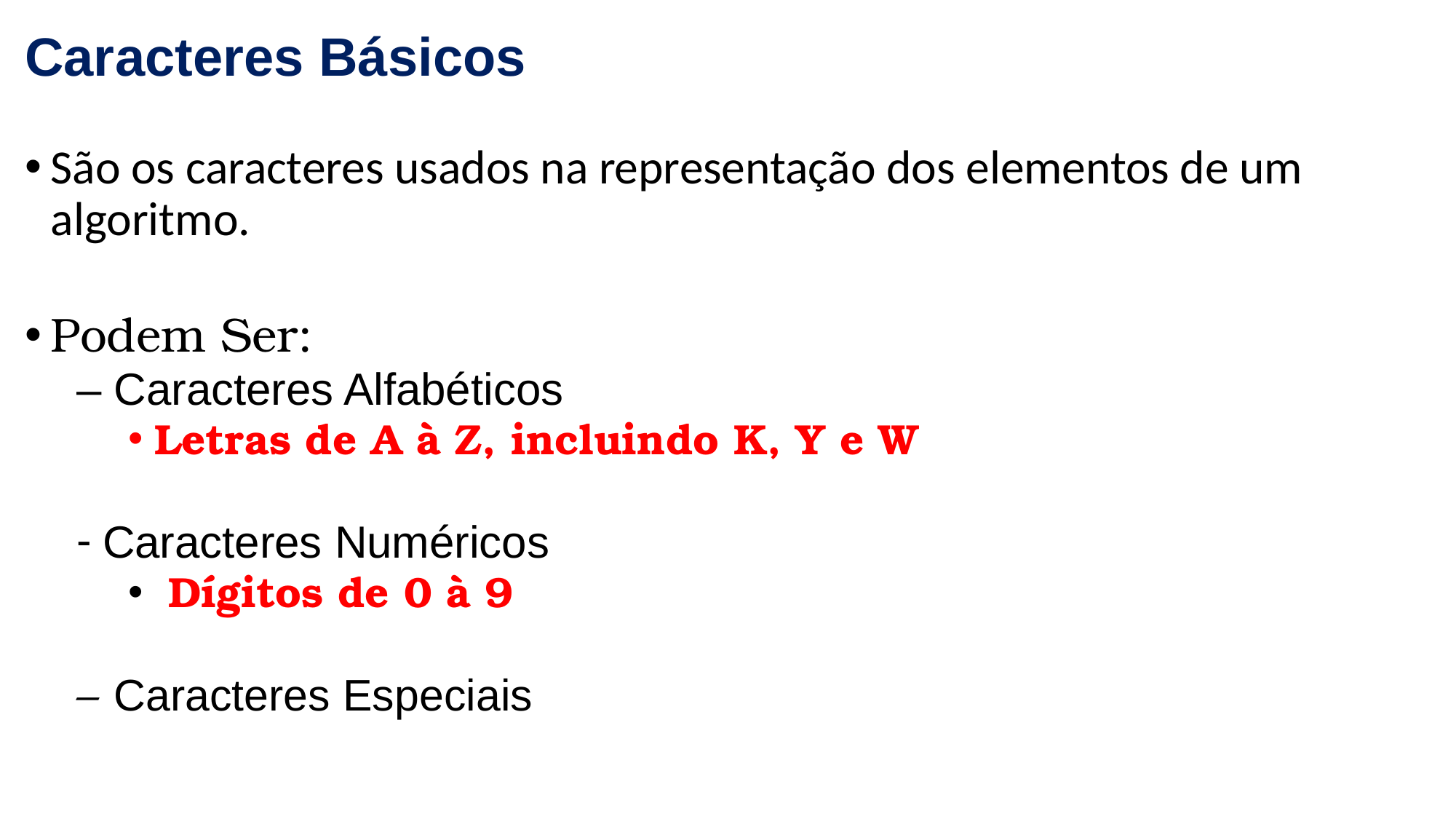

# Caracteres Básicos

São os caracteres usados na representação dos elementos de um algoritmo.

Podem Ser:
– Caracteres Alfabéticos
Letras de A à Z, incluindo K, Y e W

Caracteres Numéricos
 Dígitos de 0 à 9

– Caracteres Especiais